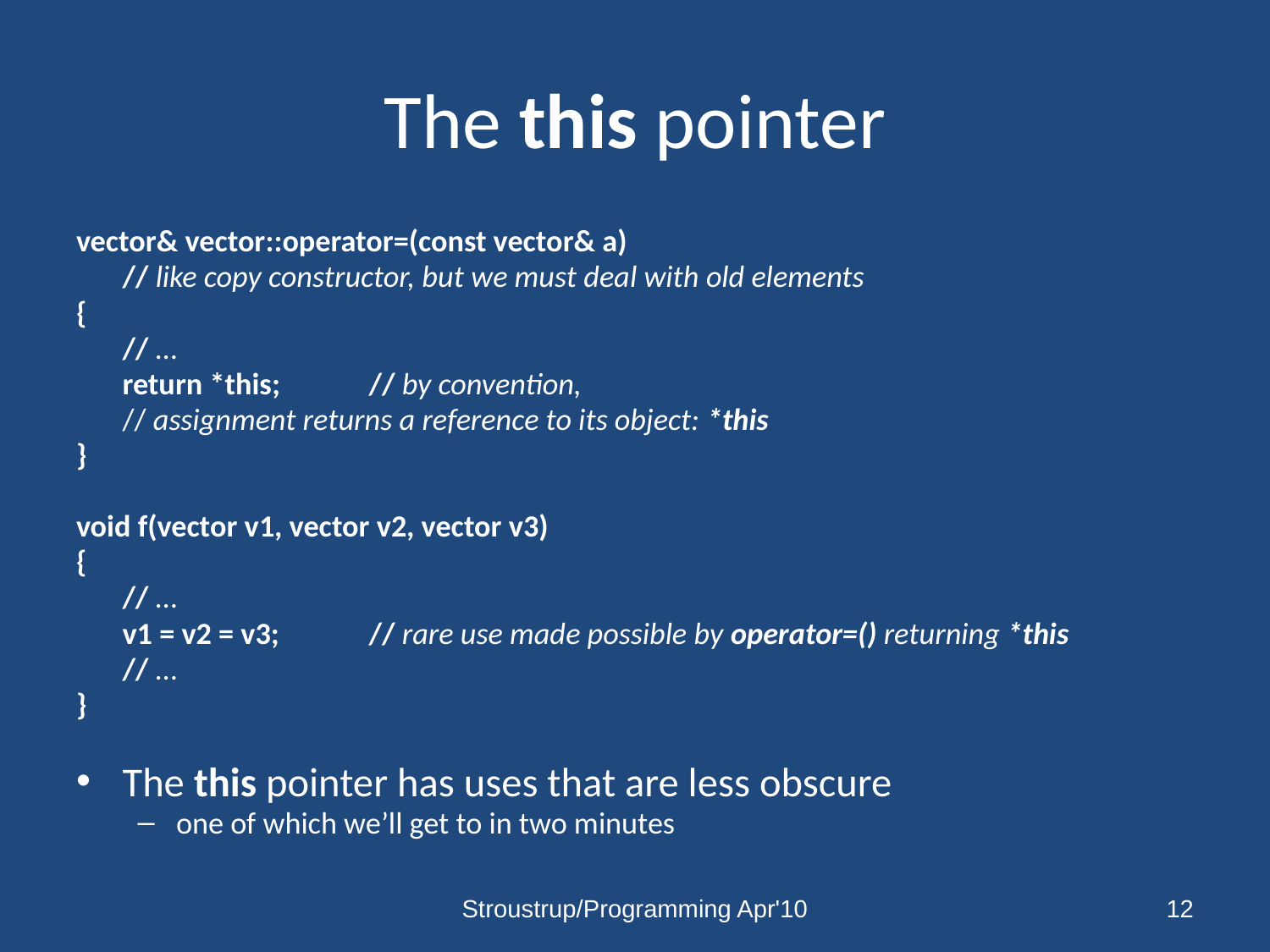

# The this pointer
vector& vector::operator=(const vector& a)
	// like copy constructor, but we must deal with old elements
{
	// …
	return *this;	// by convention,
			// assignment returns a reference to its object: *this
}

void f(vector v1, vector v2, vector v3)
{
	// …
	v1 = v2 = v3;	// rare use made possible by operator=() returning *this
	// …
}

The this pointer has uses that are less obscure
one of which we’ll get to in two minutes

Stroustrup/Programming Apr'10
12